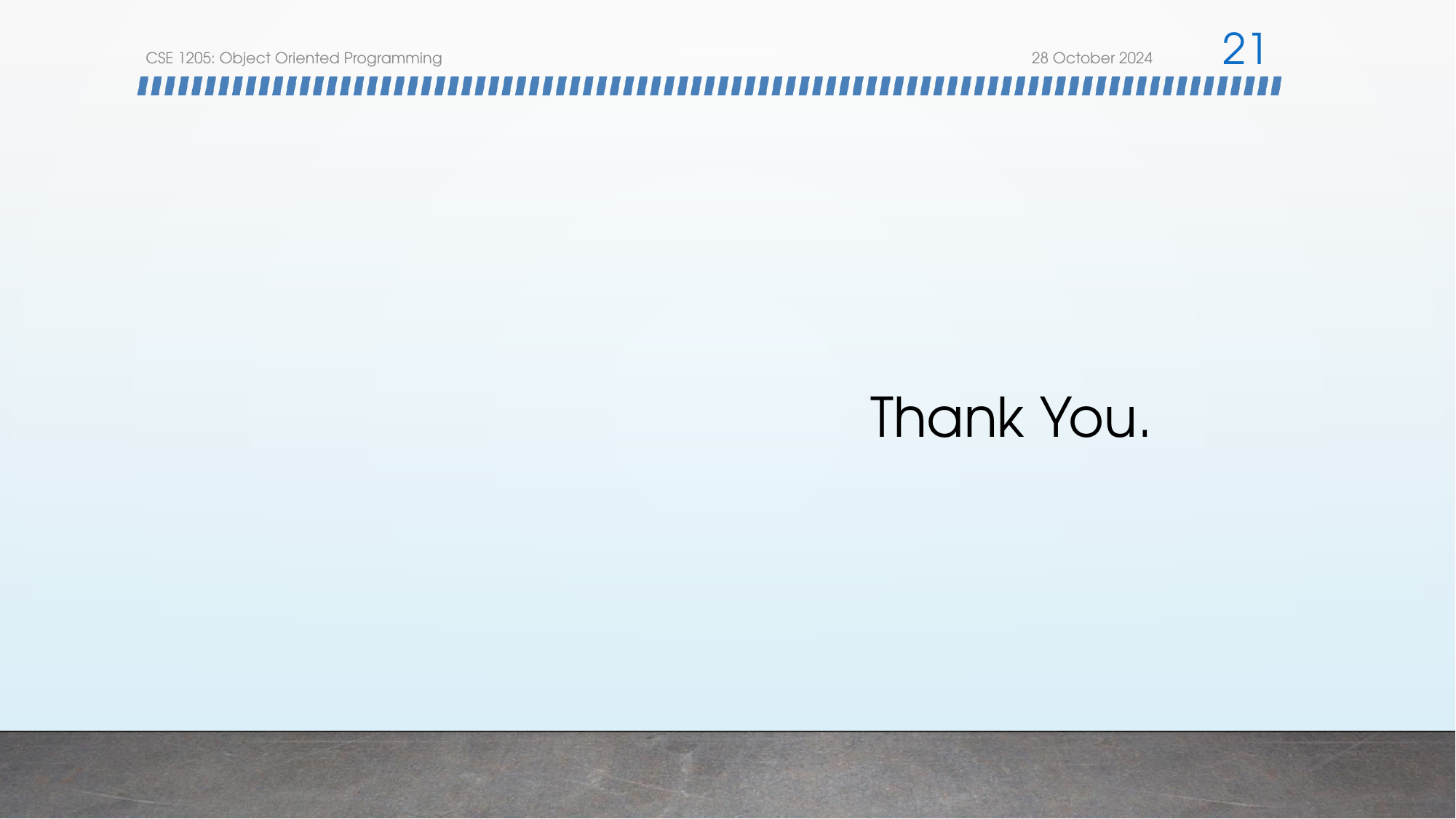

21
CSE 1205: Object Oriented Programming
28 October 2024
# Thank You.